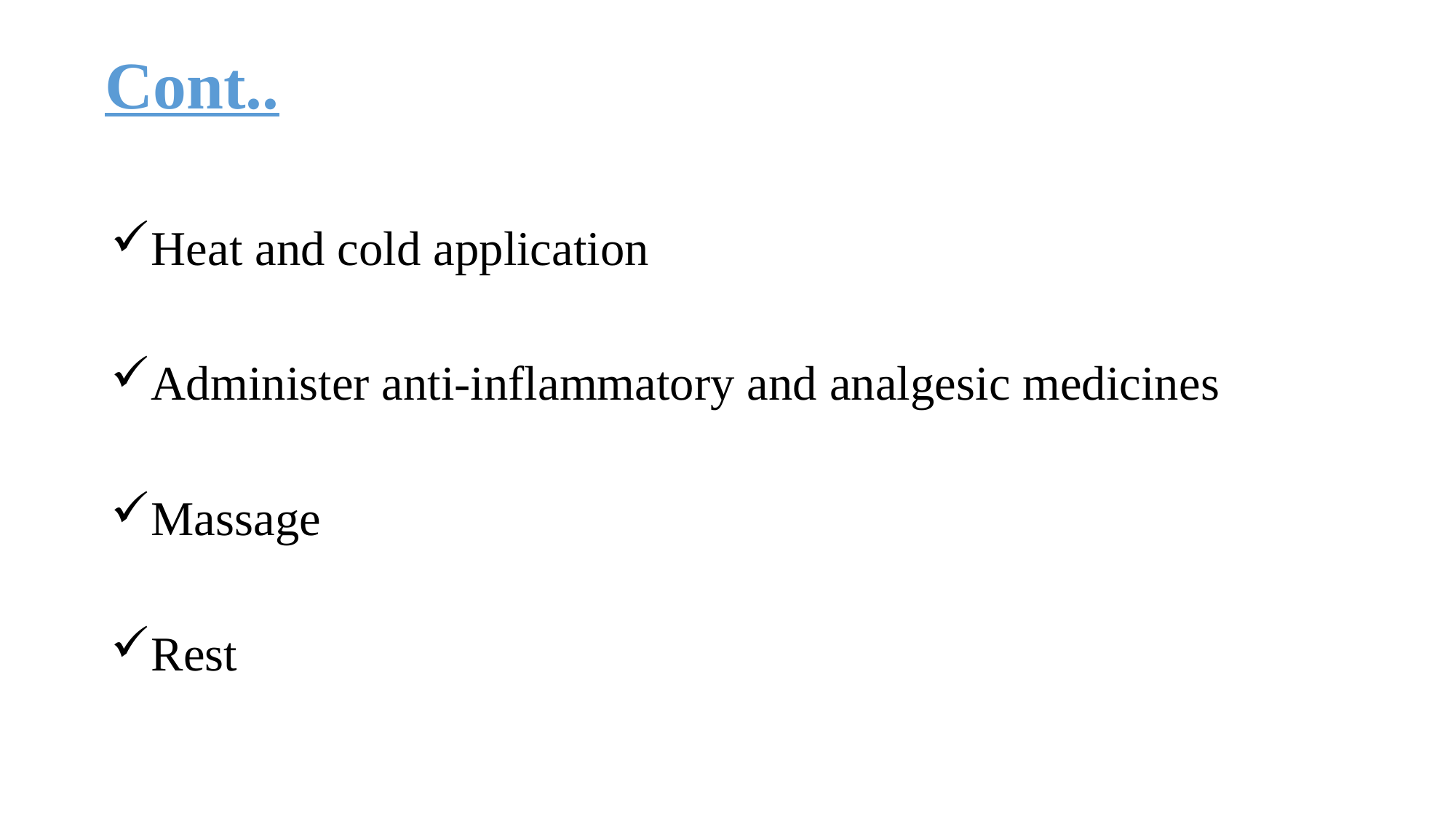

# Cont..
Heat and cold application

Administer anti-inflammatory and analgesic medicines

Massage

Rest